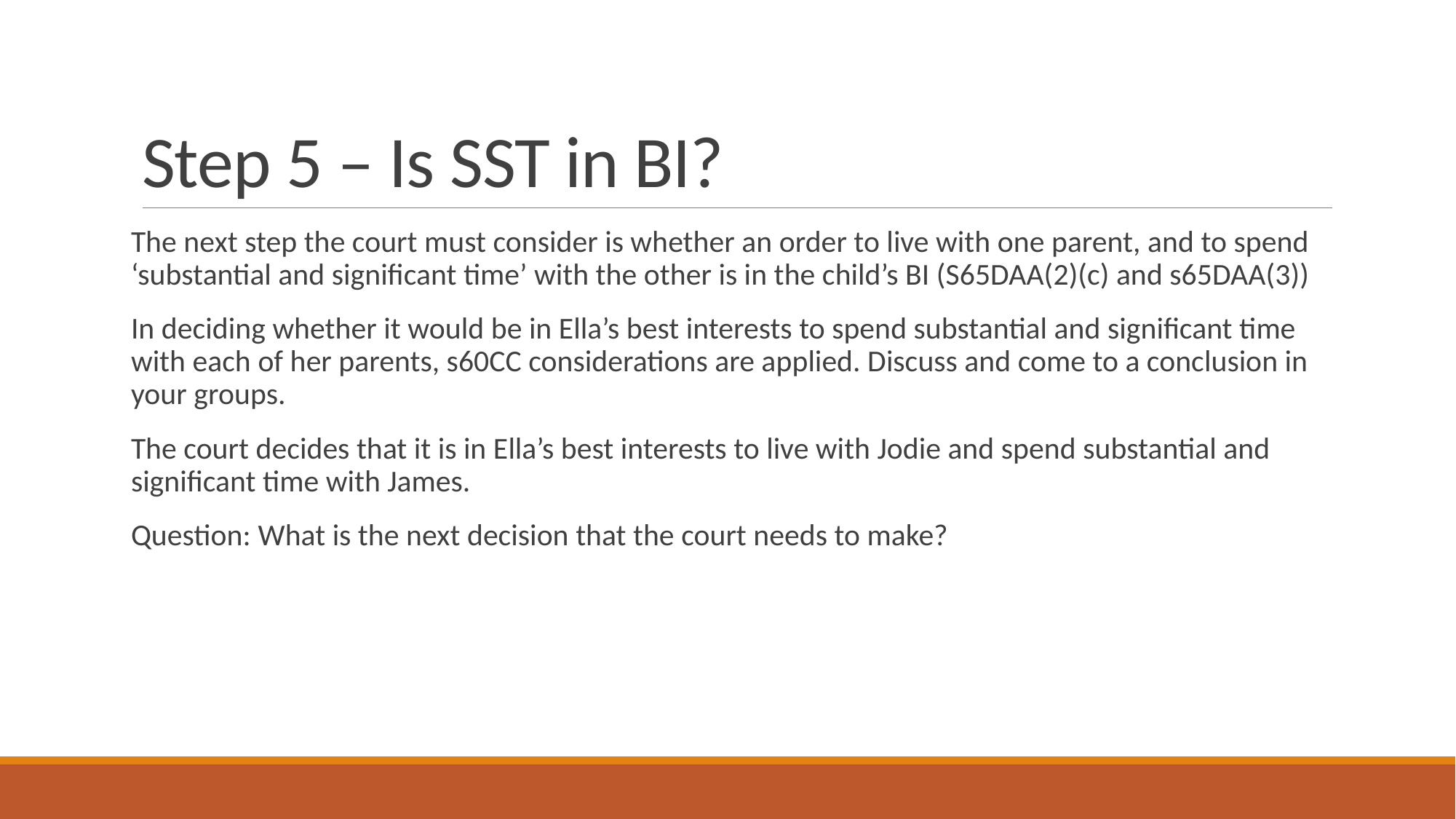

# Step 5 – Is SST in BI?
The next step the court must consider is whether an order to live with one parent, and to spend ‘substantial and significant time’ with the other is in the child’s BI (S65DAA(2)(c) and s65DAA(3))
In deciding whether it would be in Ella’s best interests to spend substantial and significant time with each of her parents, s60CC considerations are applied. Discuss and come to a conclusion in your groups.
The court decides that it is in Ella’s best interests to live with Jodie and spend substantial and significant time with James.
Question: What is the next decision that the court needs to make?